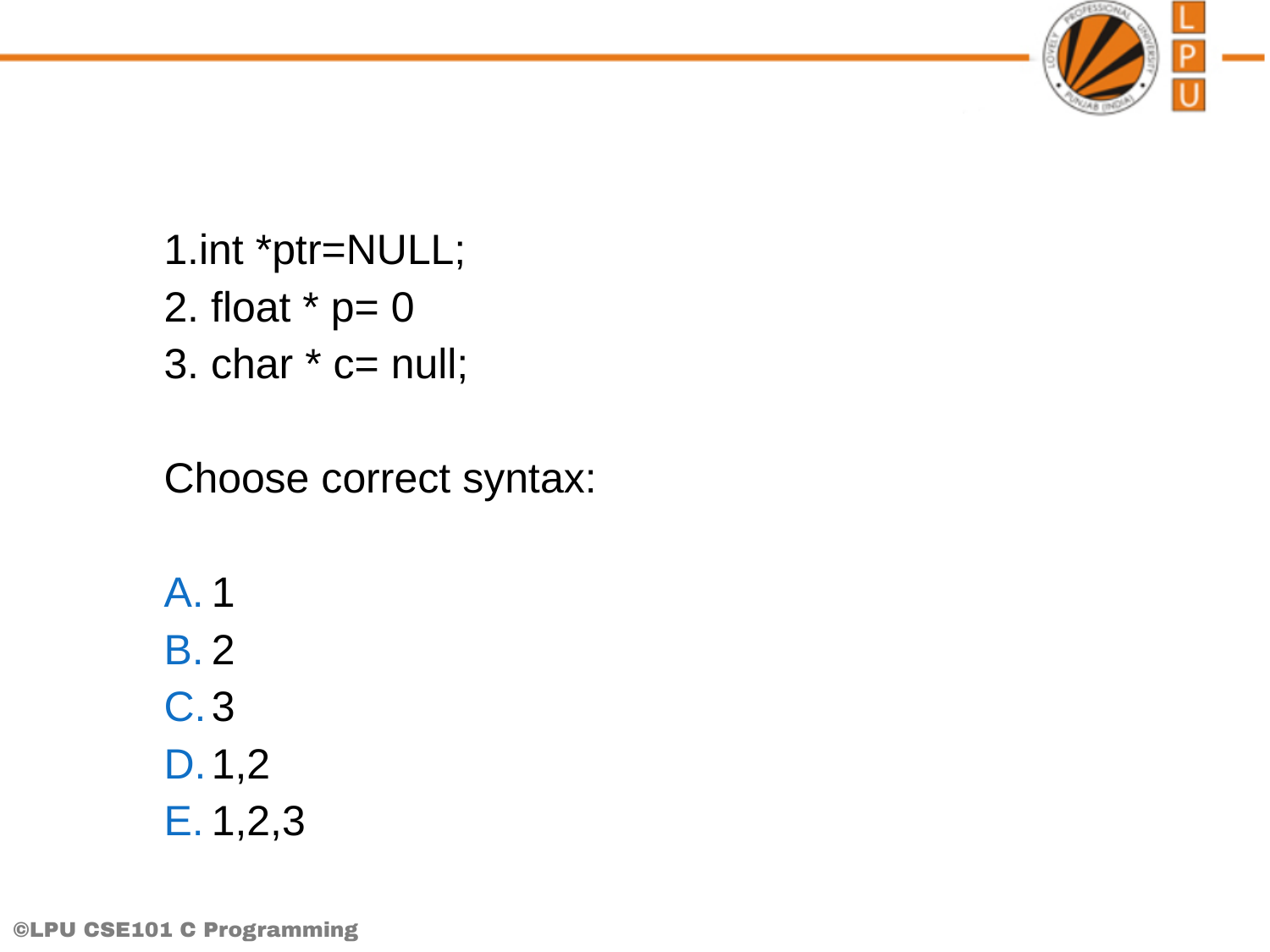

#
1.int *ptr=NULL;
2. float * p= 0
3. char * c= null;

Choose correct syntax:

1
2
3
1,2
1,2,3